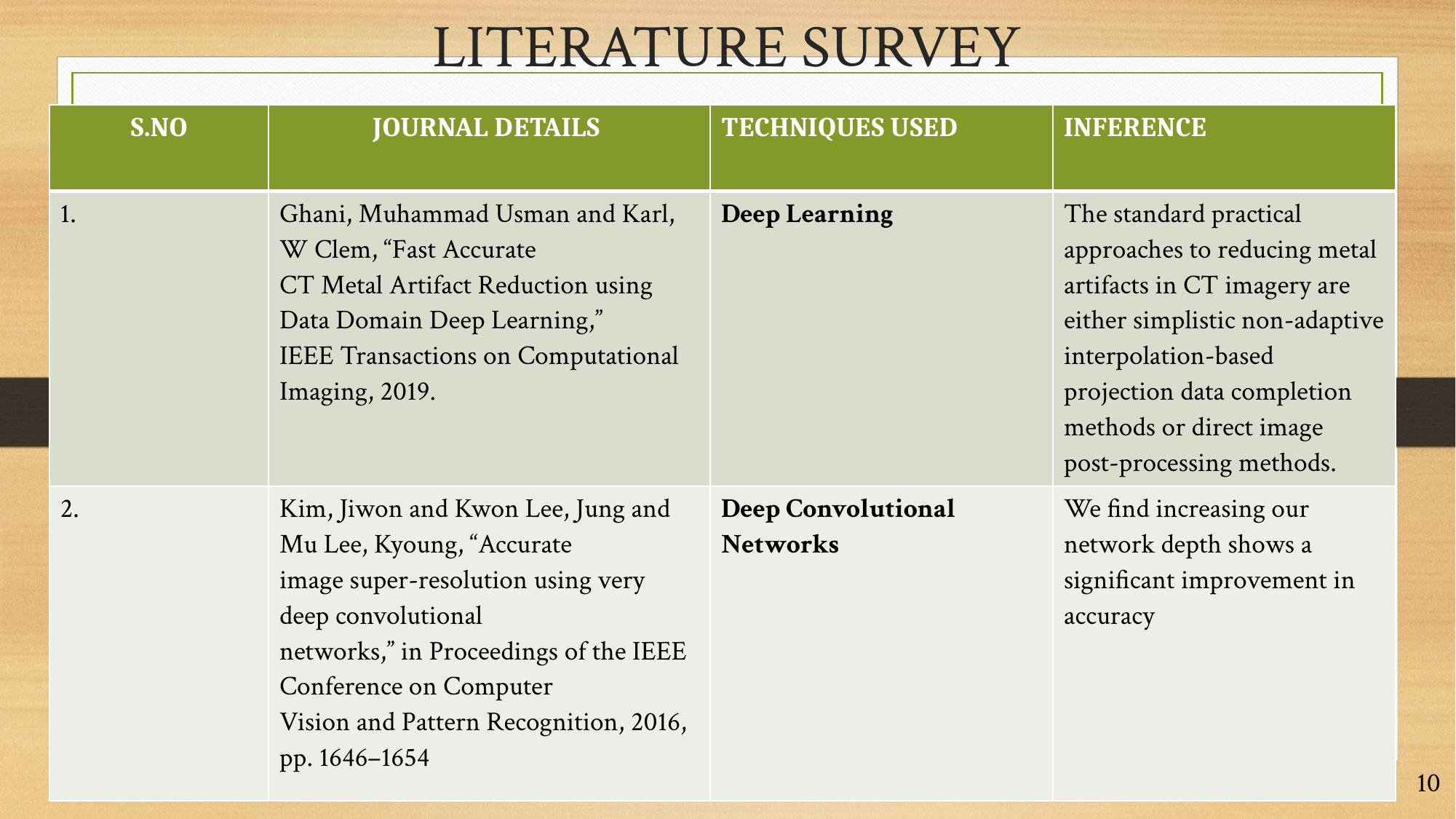

# LITERATURE SURVEY
| S.NO | JOURNAL DETAILS | TECHNIQUES USED | INFERENCE |
| --- | --- | --- | --- |
| 1. | Ghani, Muhammad Usman and Karl, W Clem, “Fast Accurate CT Metal Artifact Reduction using Data Domain Deep Learning,” IEEE Transactions on Computational Imaging, 2019. | Deep Learning | The standard practical approaches to reducing metal artifacts in CT imagery are either simplistic non-adaptive interpolation-based projection data completion methods or direct image post-processing methods. |
| 2. | Kim, Jiwon and Kwon Lee, Jung and Mu Lee, Kyoung, “Accurate image super-resolution using very deep convolutional networks,” in Proceedings of the IEEE Conference on Computer Vision and Pattern Recognition, 2016, pp. 1646–1654 | Deep Convolutional Networks | We find increasing our network depth shows a significant improvement in accuracy |

10